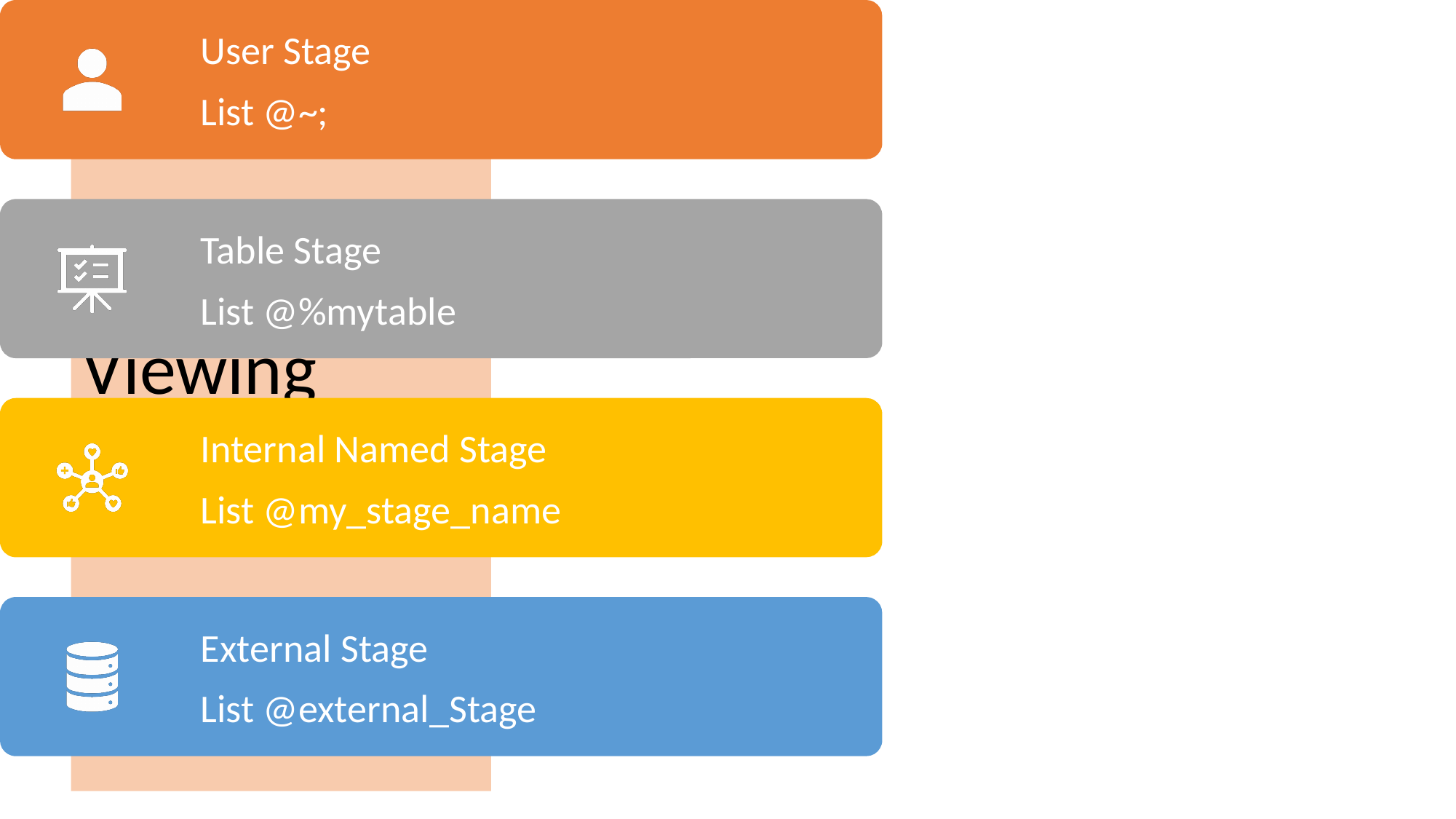

# Viewing Stages
User Stage
List @~;
Table Stage
List @%mytable

Internal Named Stage
List @my_stage_name

External Stage
List @external_Stage